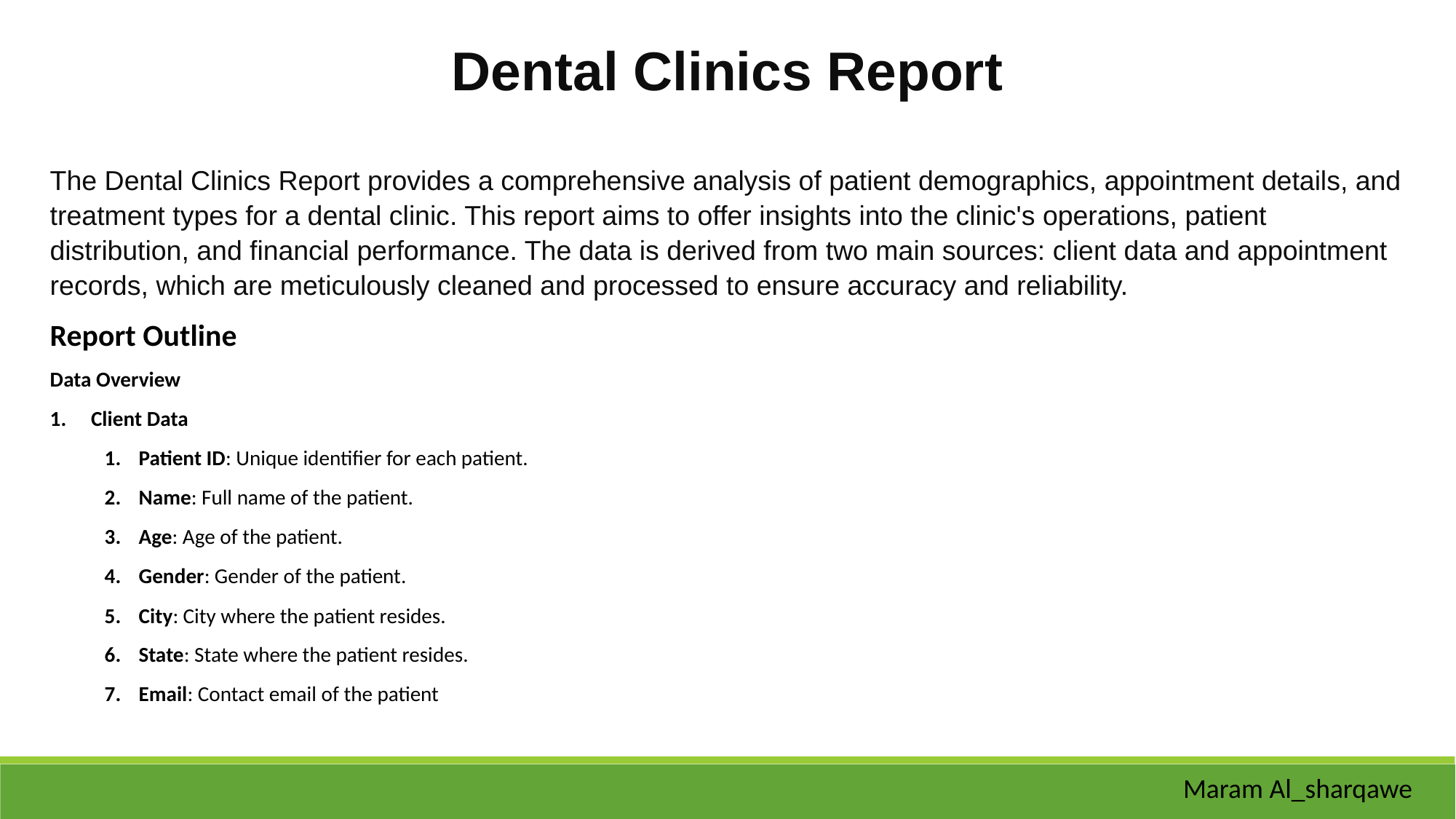

Dental Clinics Report

The Dental Clinics Report provides a comprehensive analysis of patient demographics, appointment details, and treatment types for a dental clinic. This report aims to offer insights into the clinic's operations, patient distribution, and financial performance. The data is derived from two main sources: client data and appointment records, which are meticulously cleaned and processed to ensure accuracy and reliability.
Report Outline
Data Overview
Client Data
Patient ID: Unique identifier for each patient.
Name: Full name of the patient.
Age: Age of the patient.
Gender: Gender of the patient.
City: City where the patient resides.
State: State where the patient resides.
Email: Contact email of the patient
Maram Al_sharqawe